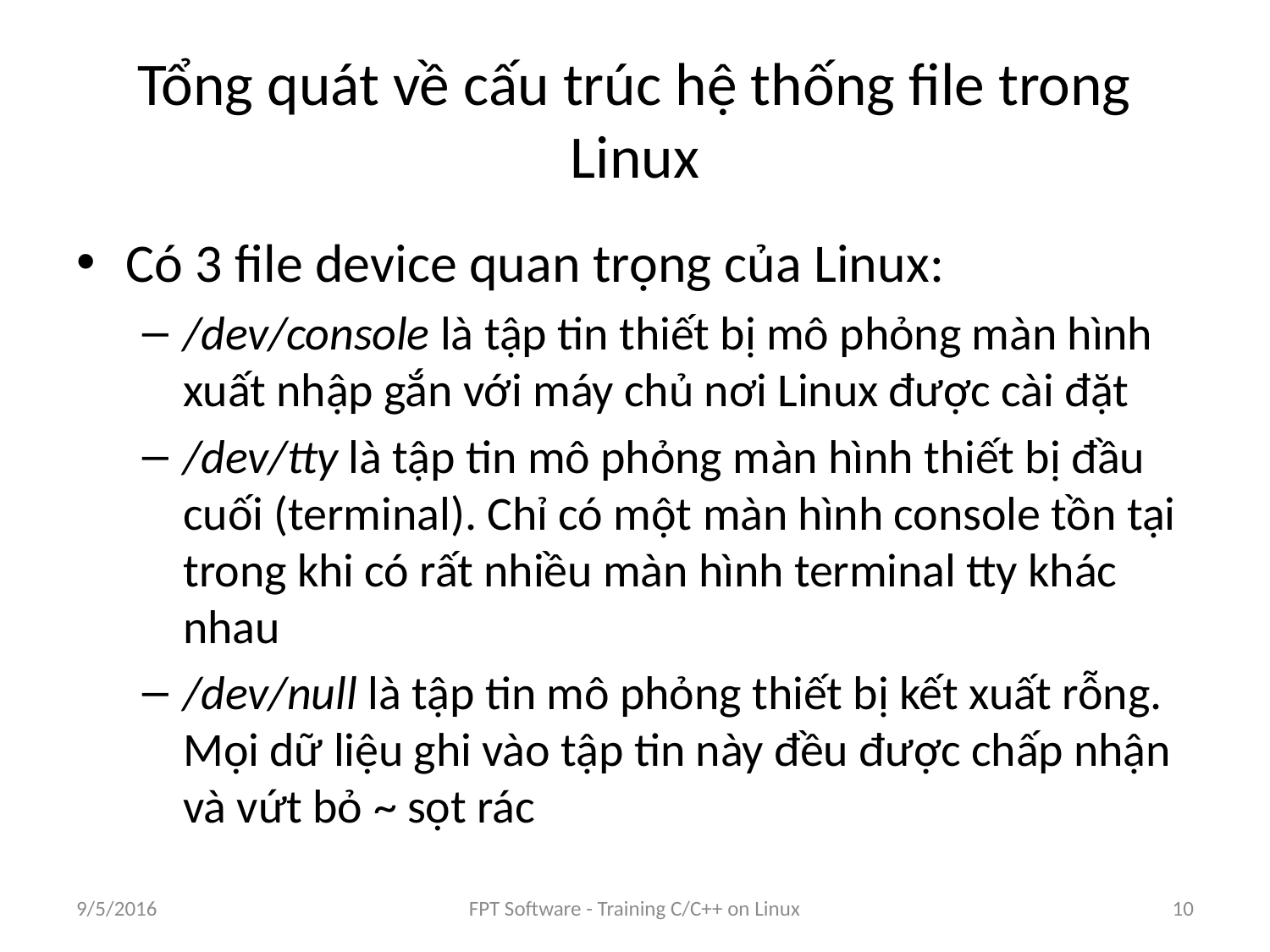

# Tổng quát về cấu trúc hệ thống file trong Linux
Có 3 file device quan trọng của Linux:
/dev/console là tập tin thiết bị mô phỏng màn hình xuất nhập gắn với máy chủ nơi Linux được cài đặt
/dev/tty là tập tin mô phỏng màn hình thiết bị đầu cuối (terminal). Chỉ có một màn hình console tồn tại trong khi có rất nhiều màn hình terminal tty khác nhau
/dev/null là tập tin mô phỏng thiết bị kết xuất rỗng. Mọi dữ liệu ghi vào tập tin này đều được chấp nhận và vứt bỏ ~ sọt rác

9/5/2016
FPT Software - Training C/C++ on Linux
10